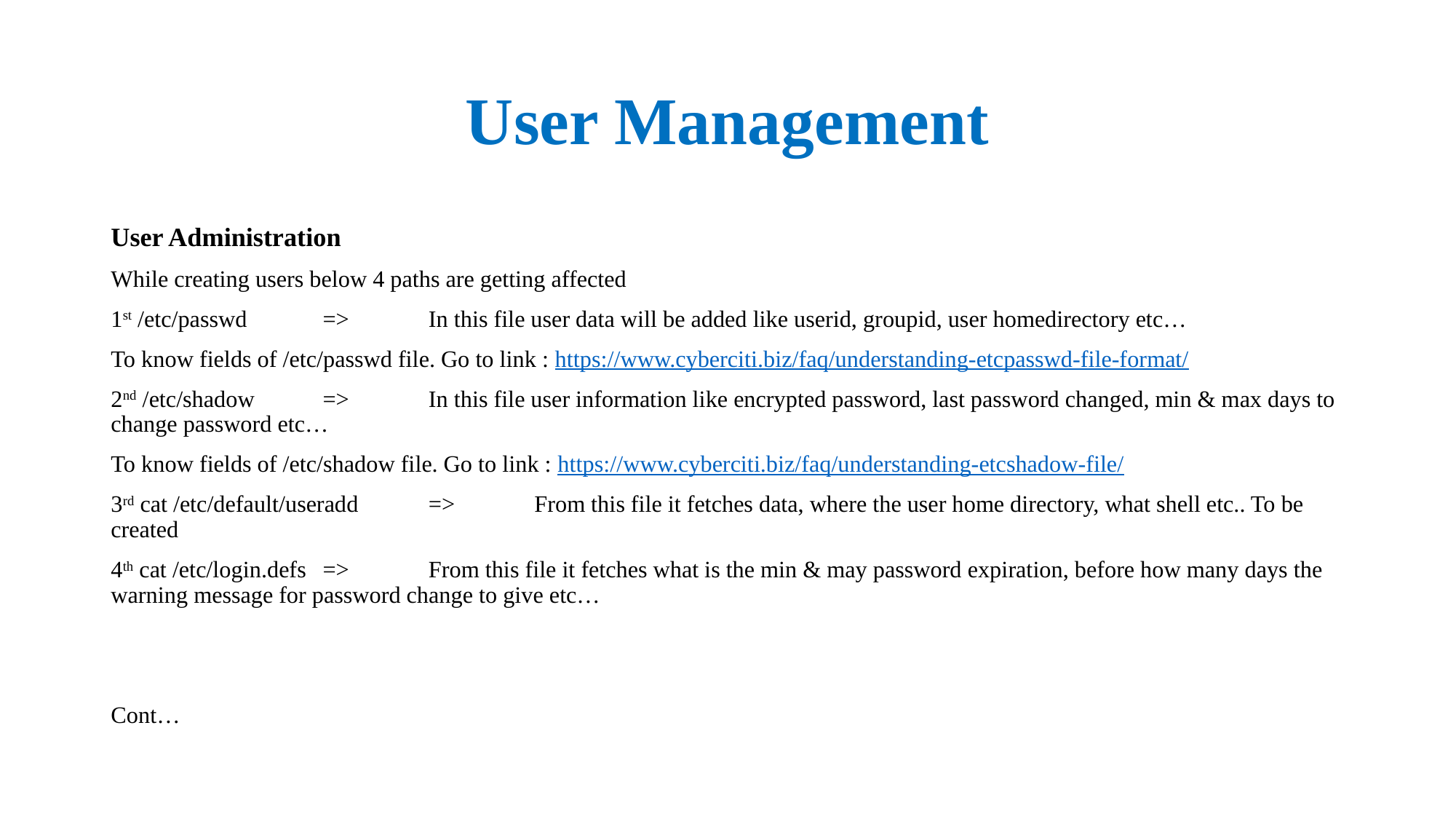

# User Management
User Administration
While creating users below 4 paths are getting affected
1st /etc/passwd	=>	In this file user data will be added like userid, groupid, user homedirectory etc…
To know fields of /etc/passwd file. Go to link : https://www.cyberciti.biz/faq/understanding-etcpasswd-file-format/
2nd /etc/shadow	=>	In this file user information like encrypted password, last password changed, min & max days to change password etc…
To know fields of /etc/shadow file. Go to link : https://www.cyberciti.biz/faq/understanding-etcshadow-file/
3rd cat /etc/default/useradd	=>	From this file it fetches data, where the user home directory, what shell etc.. To be created
4th cat /etc/login.defs	=>	From this file it fetches what is the min & may password expiration, before how many days the warning message for password change to give etc…

Cont…